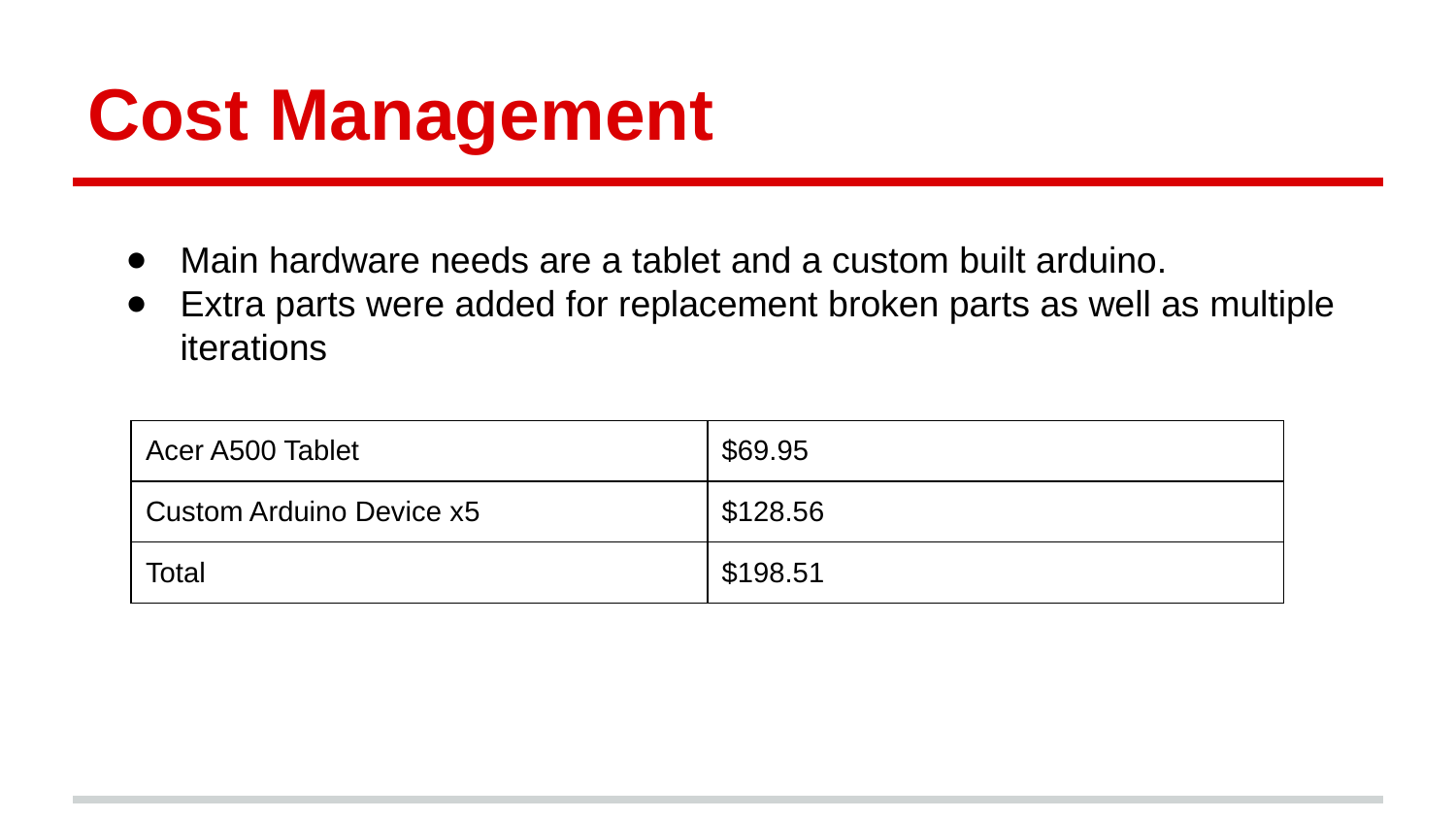

# Cost Management
Main hardware needs are a tablet and a custom built arduino.
Extra parts were added for replacement broken parts as well as multiple iterations
| Acer A500 Tablet | $69.95 |
| --- | --- |
| Custom Arduino Device x5 | $128.56 |
| Total | $198.51 |